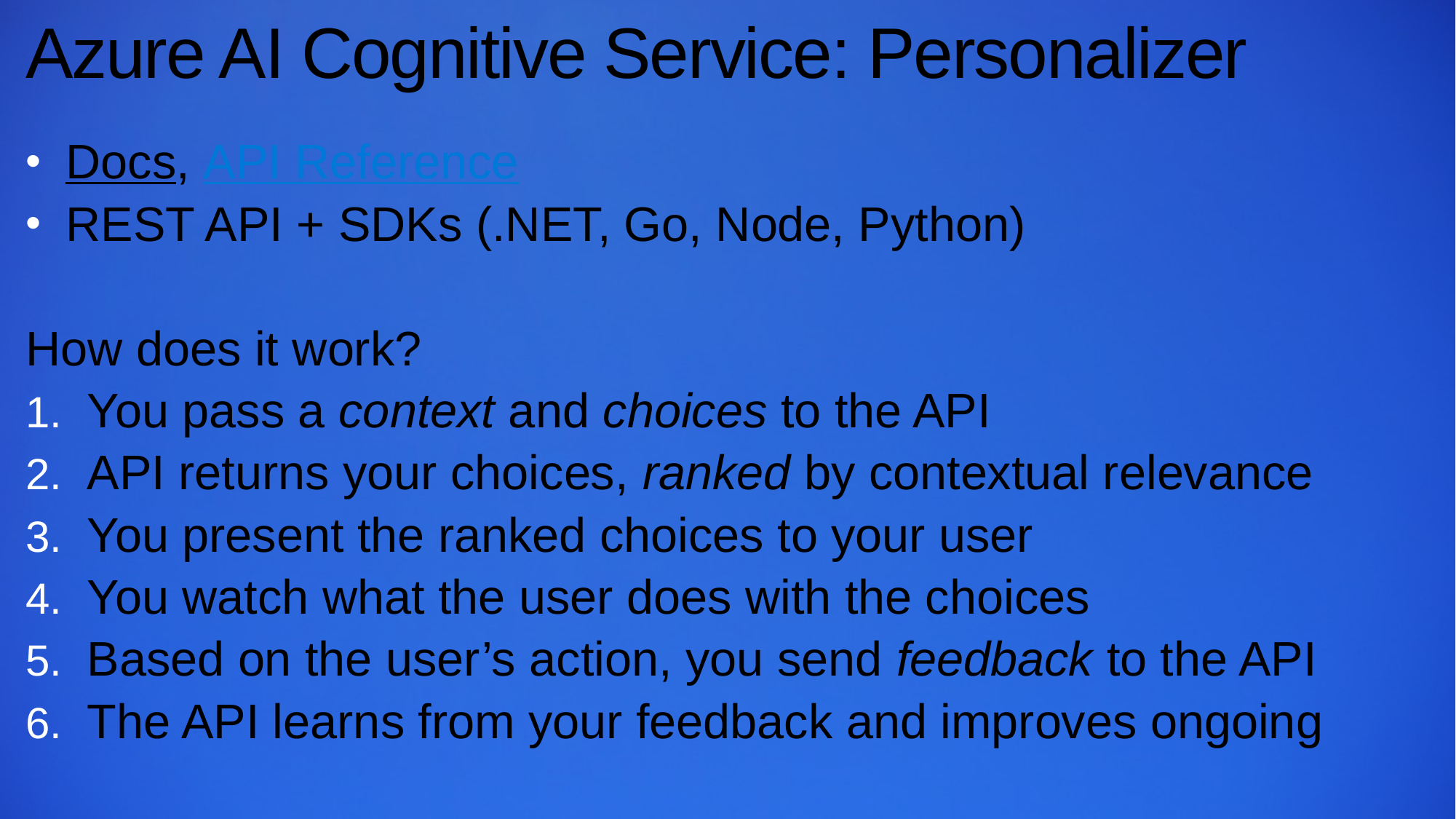

# Azure AI Cognitive Service: Personalizer
Docs, API Reference
REST API + SDKs (.NET, Go, Node, Python)

How does it work?
You pass a context and choices to the API
API returns your choices, ranked by contextual relevance
You present the ranked choices to your user
You watch what the user does with the choices
Based on the user’s action, you send feedback to the API
The API learns from your feedback and improves ongoing